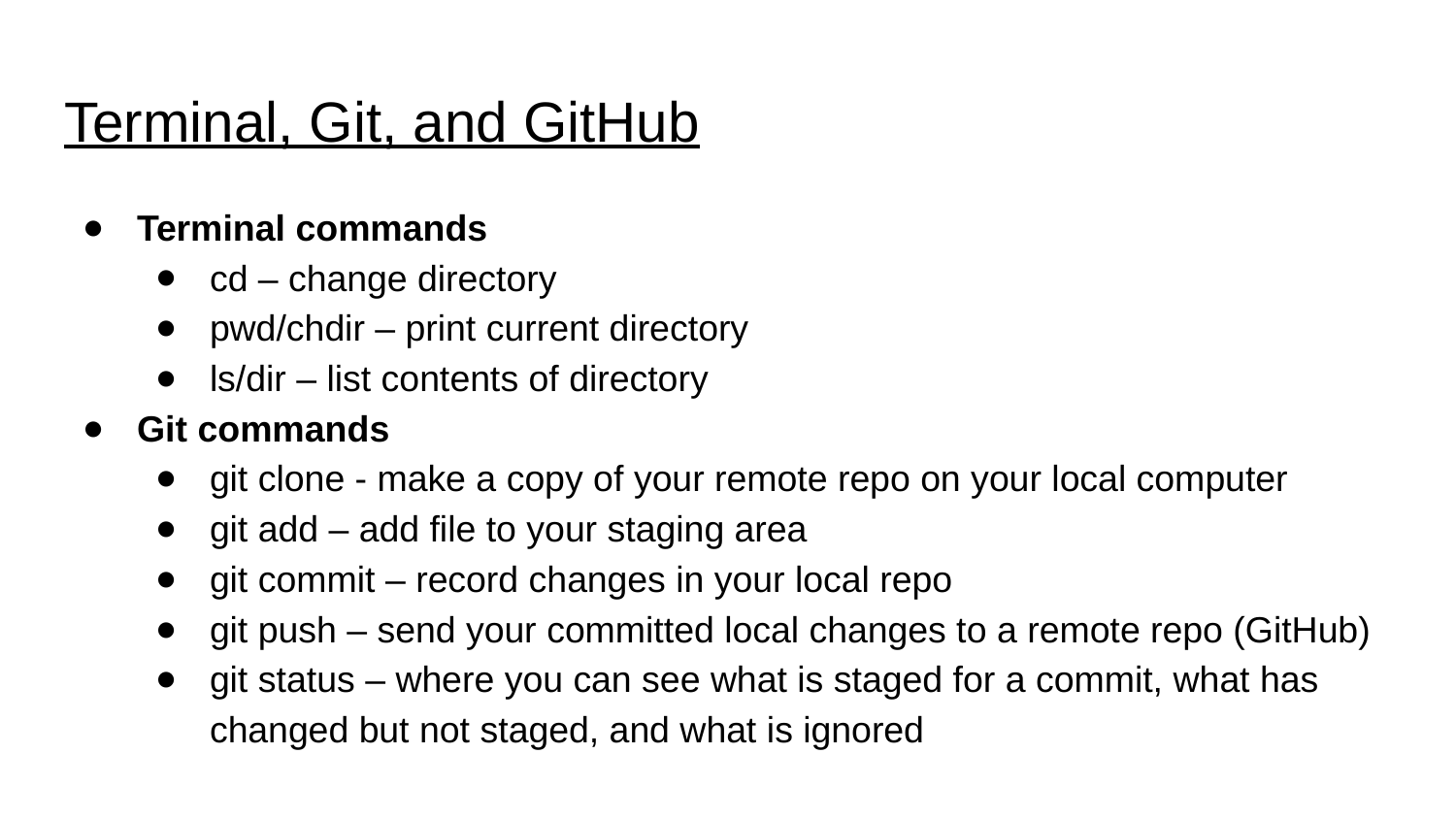

# Terminal, Git, and GitHub
Terminal commands
cd – change directory
pwd/chdir – print current directory
ls/dir – list contents of directory
Git commands
git clone - make a copy of your remote repo on your local computer
git add – add file to your staging area
git commit – record changes in your local repo
git push – send your committed local changes to a remote repo (GitHub)
git status – where you can see what is staged for a commit, what has changed but not staged, and what is ignored